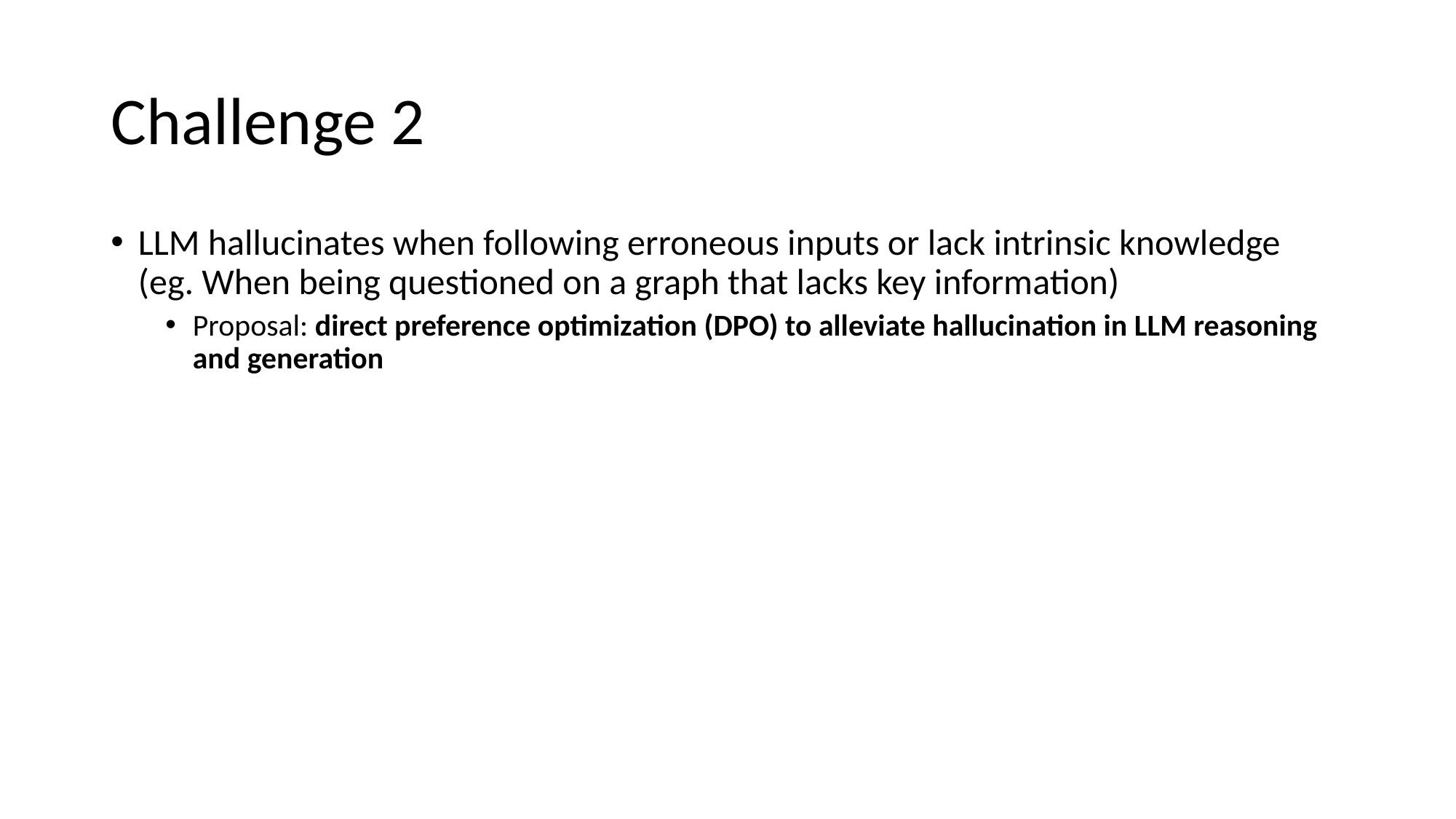

# Challenge 2
LLM hallucinates when following erroneous inputs or lack intrinsic knowledge (eg. When being questioned on a graph that lacks key information)
Proposal: direct preference optimization (DPO) to alleviate hallucination in LLM reasoning and generation